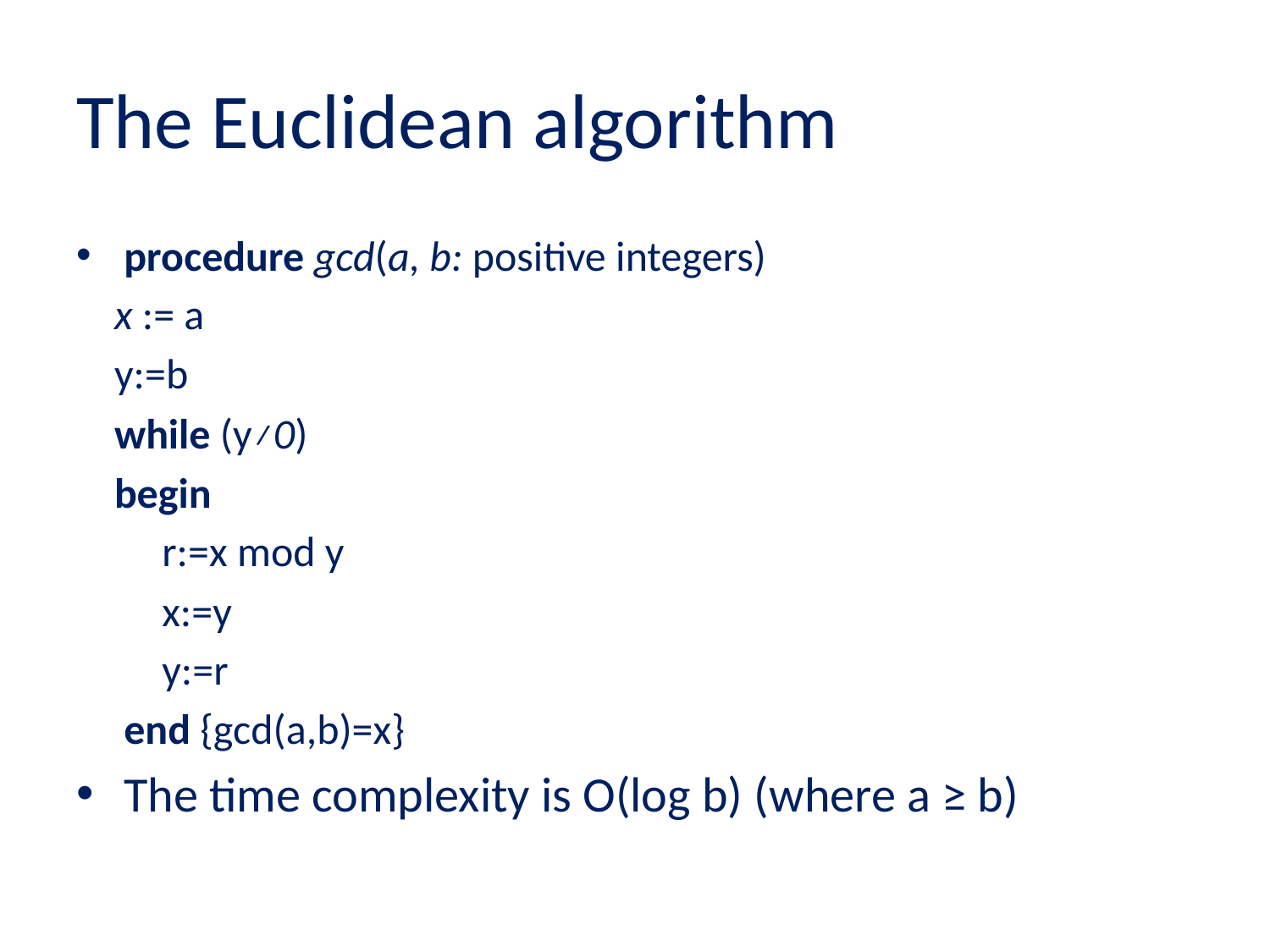

# The Euclidean algorithm
procedure gcd(a, b: positive integers)
    x := a
    y:=b
    while (y≠0)
    begin
         r:=x mod y
         x:=y
         y:=r
     end {gcd(a,b)=x}
The time complexity is O(log b) (where a ≥ b)
42